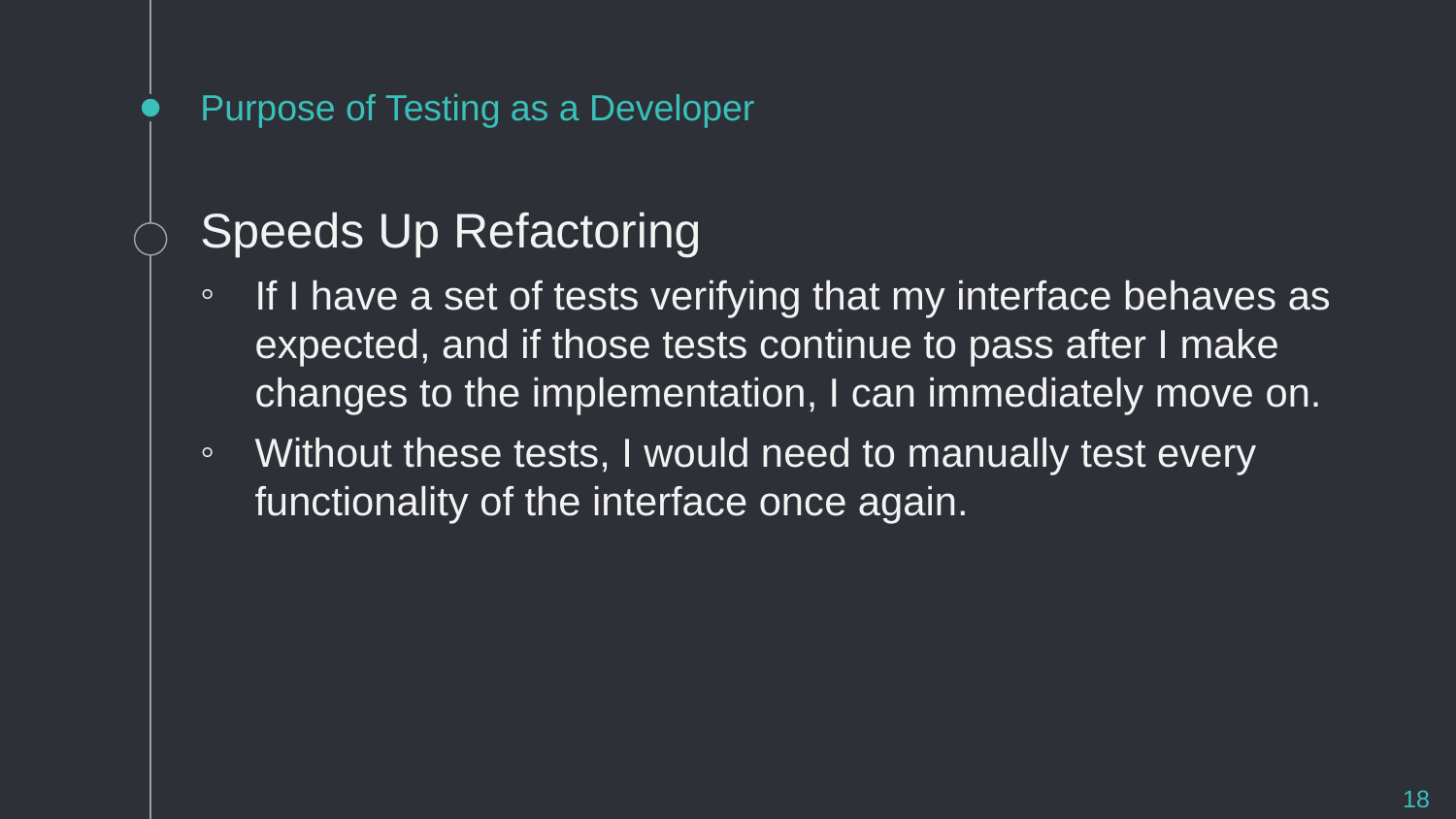

# Purpose of Testing as a Developer
Speeds Up Refactoring
If I have a set of tests verifying that my interface behaves as expected, and if those tests continue to pass after I make changes to the implementation, I can immediately move on.
Without these tests, I would need to manually test every functionality of the interface once again.
18